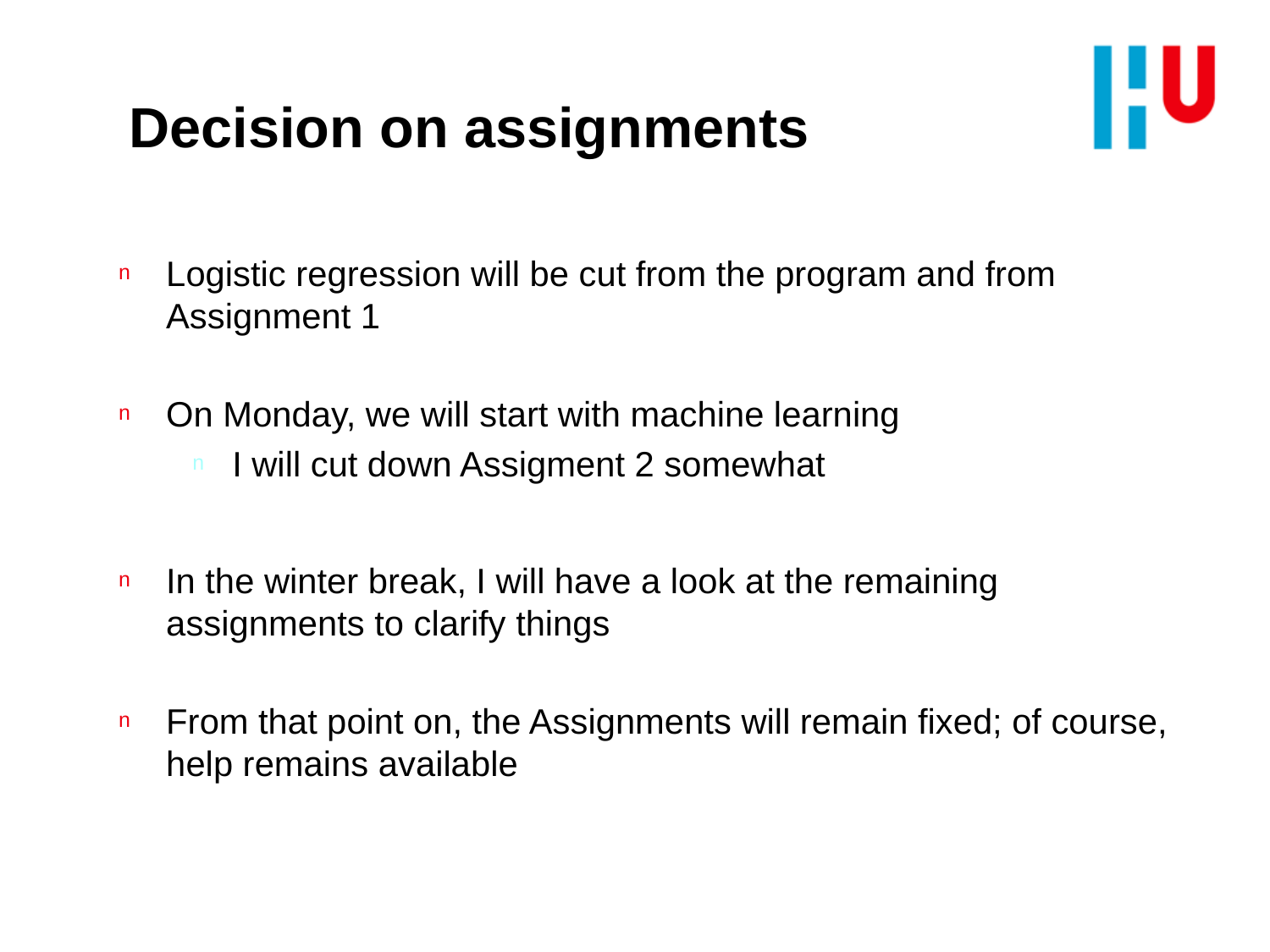

# Decision on assignments
Logistic regression will be cut from the program and from Assignment 1

On Monday, we will start with machine learning
I will cut down Assigment 2 somewhat

In the winter break, I will have a look at the remaining assignments to clarify things

From that point on, the Assignments will remain fixed; of course, help remains available